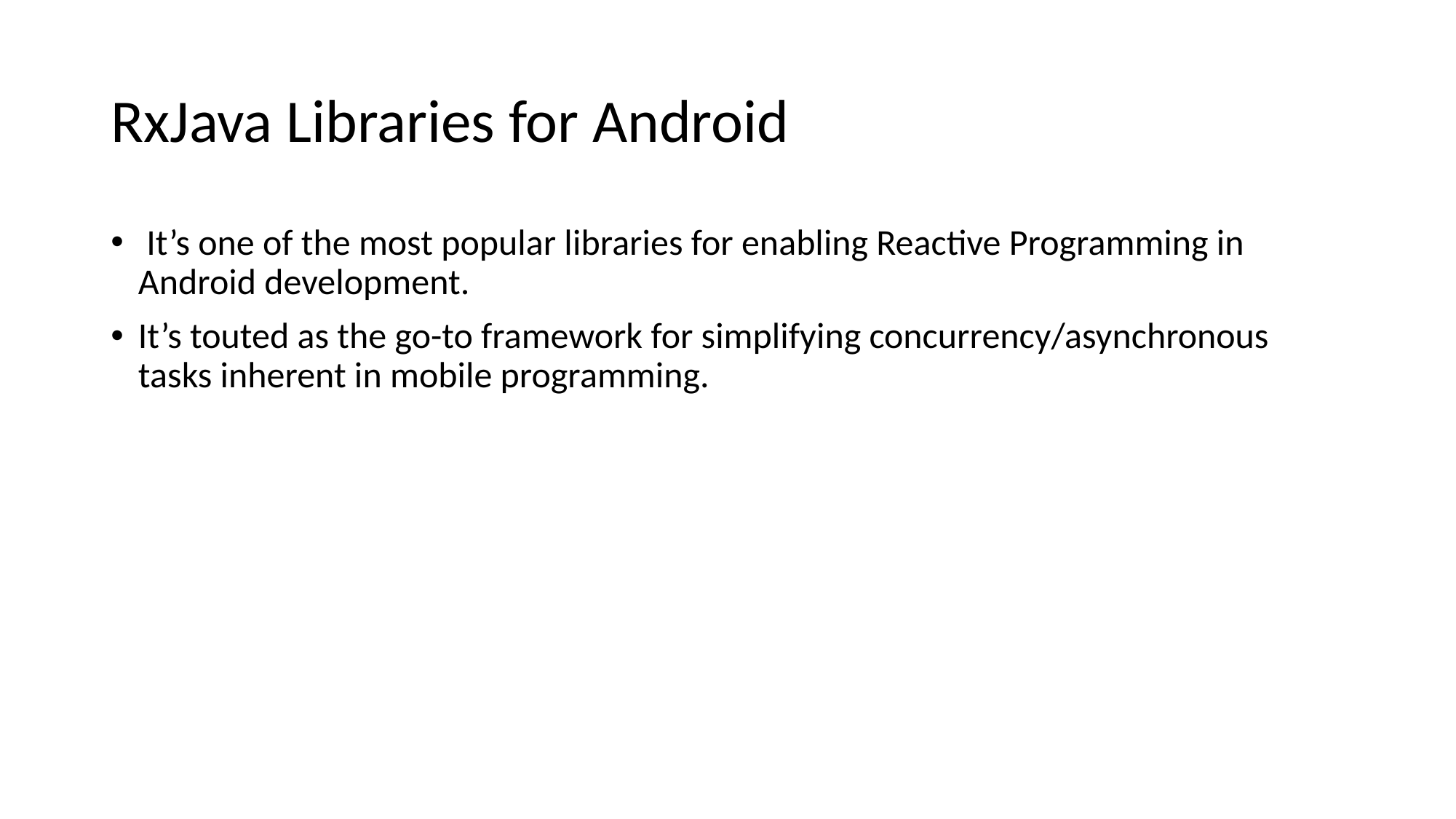

# RxJava Libraries for Android
 It’s one of the most popular libraries for enabling Reactive Programming in Android development.
It’s touted as the go-to framework for simplifying concurrency/asynchronous tasks inherent in mobile programming.